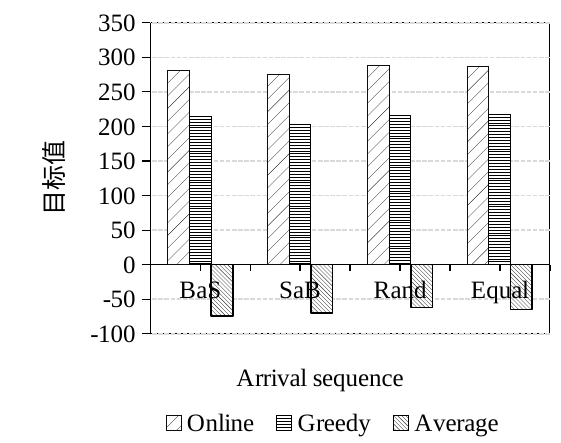

### Chart

| Category | Online | Greedy | Average |
|---|---|---|---|
| BaS | 280.6698 | 214.7275 | -74.59719 |
| SaB | 275.7015 | 202.1566 | -70.34507 |
| Rand | 287.952 | 215.5219 | -62.17649 |
| Equal | 286.861 | 217.6088 | -64.90235 |